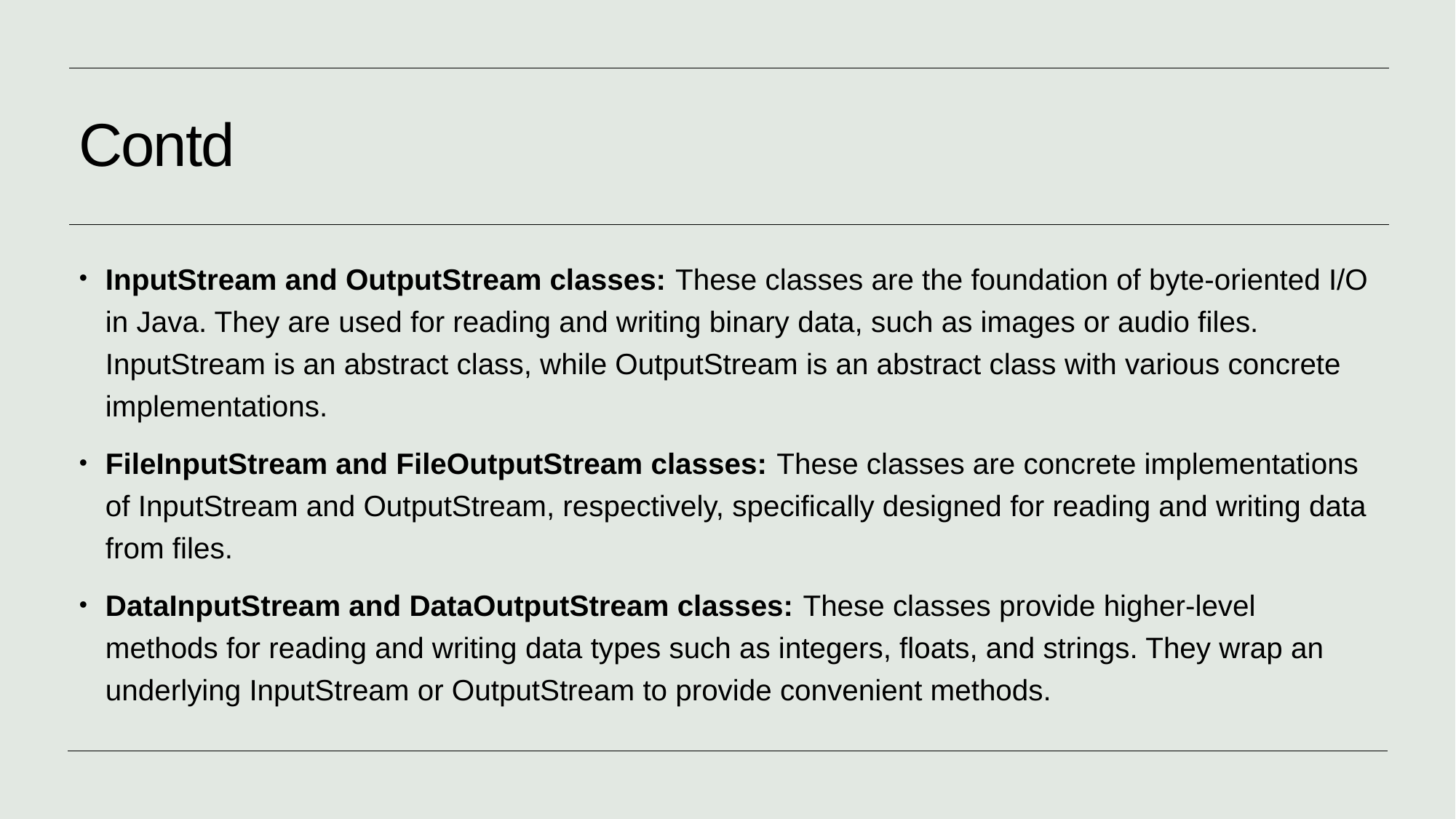

# Contd
InputStream and OutputStream classes: These classes are the foundation of byte-oriented I/O in Java. They are used for reading and writing binary data, such as images or audio files. InputStream is an abstract class, while OutputStream is an abstract class with various concrete implementations.
FileInputStream and FileOutputStream classes: These classes are concrete implementations of InputStream and OutputStream, respectively, specifically designed for reading and writing data from files.
DataInputStream and DataOutputStream classes: These classes provide higher-level methods for reading and writing data types such as integers, floats, and strings. They wrap an underlying InputStream or OutputStream to provide convenient methods.